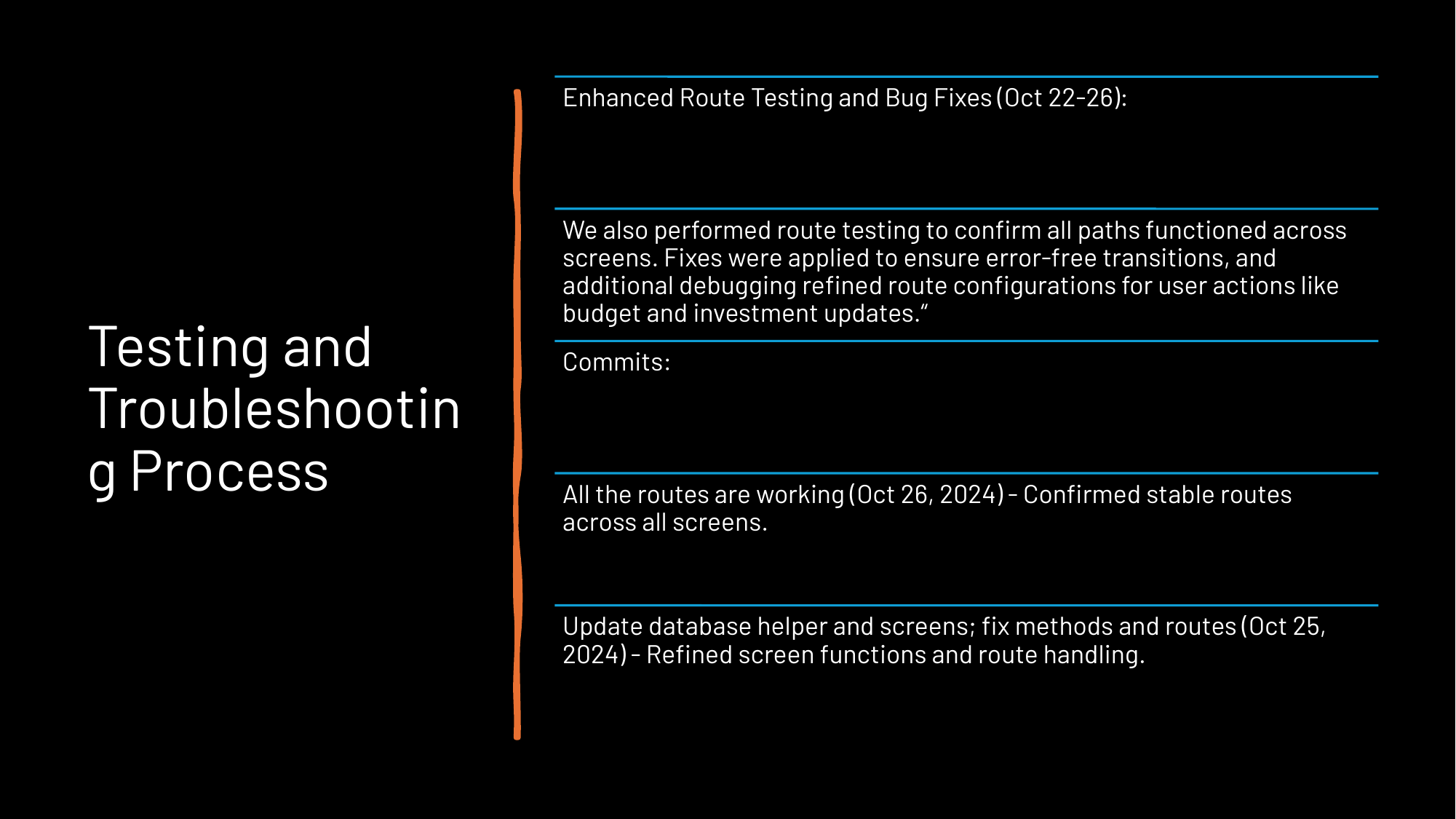

Enhanced Route Testing and Bug Fixes (Oct 22-26):
We also performed route testing to confirm all paths functioned across screens. Fixes were applied to ensure error-free transitions, and additional debugging refined route configurations for user actions like budget and investment updates.“
Commits:
All the routes are working (Oct 26, 2024) - Confirmed stable routes across all screens.
Update database helper and screens; fix methods and routes (Oct 25, 2024) - Refined screen functions and route handling.
# Testing and Troubleshooting Process